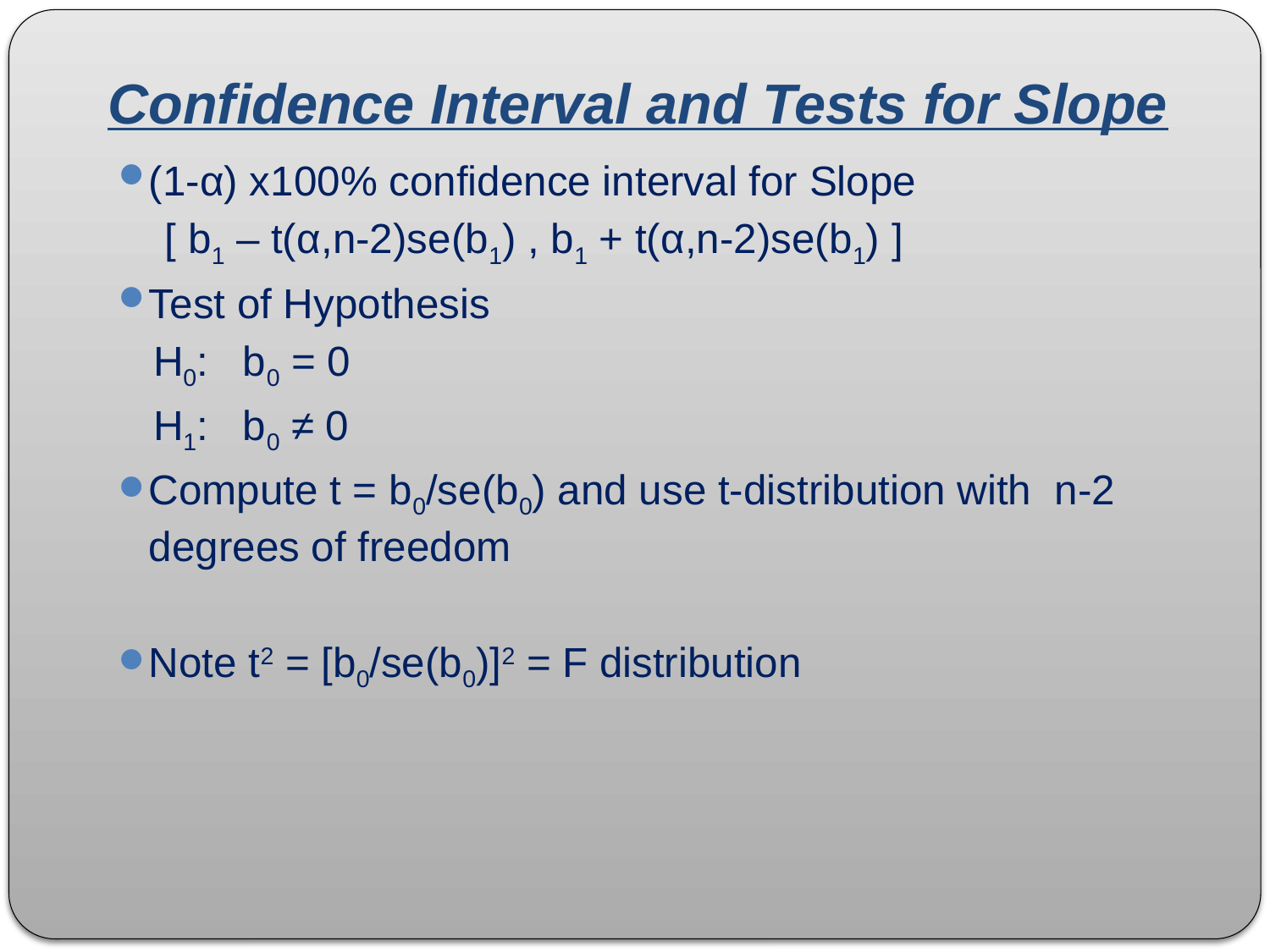

# Confidence Interval and Tests for Slope
(1-α) x100% confidence interval for Slope
    [ b1 – t(α,n-2)se(b1) , b1 + t(α,n-2)se(b1) ]
Test of Hypothesis
   H0:   b0 = 0
   H1:   b0 ≠ 0
Compute t = b0/se(b0) and use t-distribution with  n-2 degrees of freedom

Note t2 = [b0/se(b0)]2 = F distribution